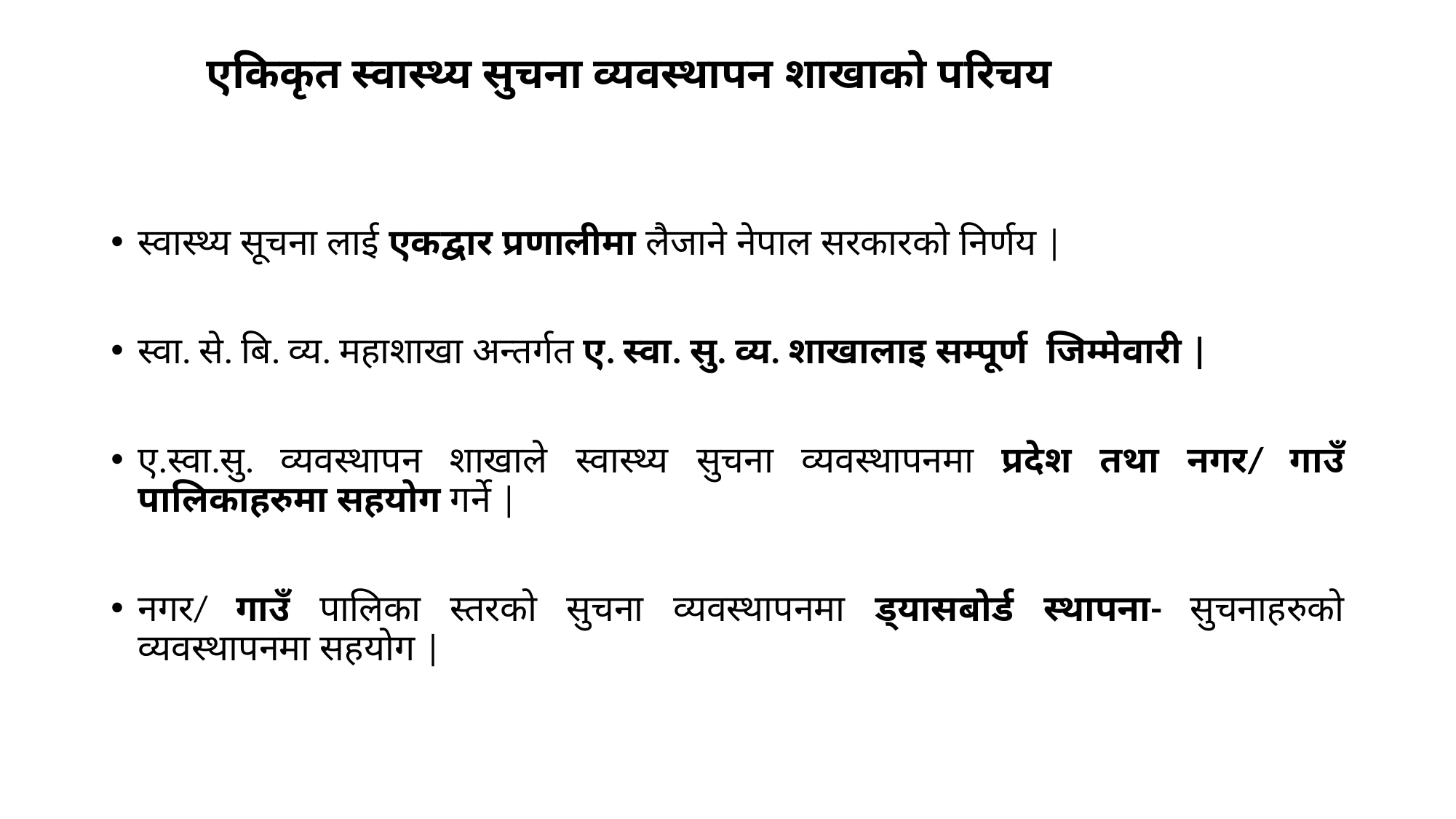

# एकिकृत स्वास्थ्य सुचना व्यवस्थापन शाखाको परिचय
स्वास्थ्य सूचना लाई एकद्वार प्रणालीमा लैजाने नेपाल सरकारको निर्णय |

स्वा. से. बि. व्य. महाशाखा अन्तर्गत ए. स्वा. सु. व्य. शाखालाइ सम्पूर्ण  जिम्मेवारी |

ए.स्वा.सु. व्यवस्थापन शाखाले स्वास्थ्य सुचना व्यवस्थापनमा प्रदेश तथा नगर/ गाउँ पालिकाहरुमा सहयोग गर्ने |

नगर/ गाउँ पालिका स्तरको सुचना व्यवस्थापनमा ड्यासबोर्ड स्थापना- सुचनाहरुको व्यवस्थापनमा सहयोग |